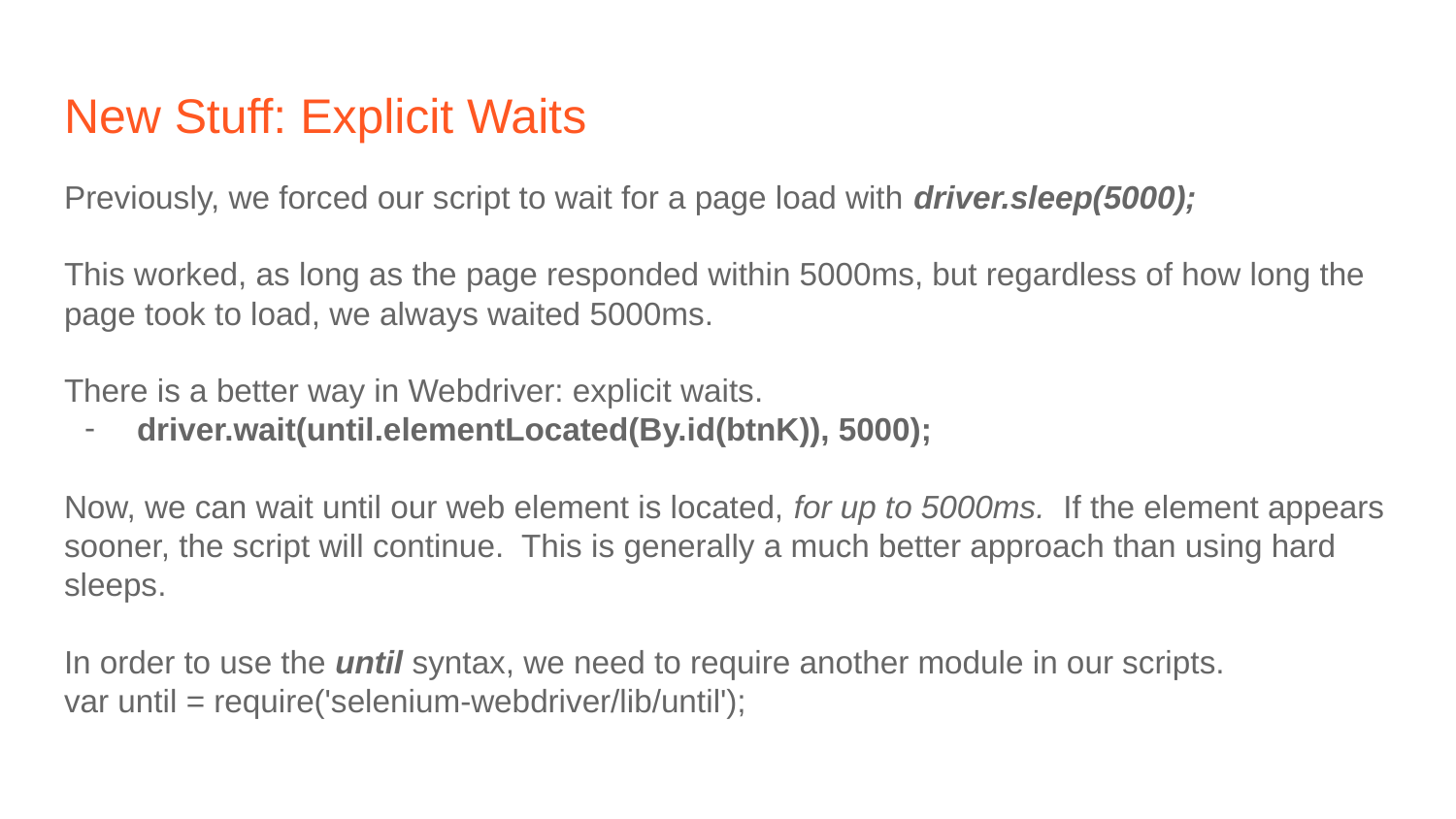

# New Stuff: Explicit Waits
Previously, we forced our script to wait for a page load with driver.sleep(5000);

This worked, as long as the page responded within 5000ms, but regardless of how long the page took to load, we always waited 5000ms.

There is a better way in Webdriver: explicit waits.
driver.wait(until.elementLocated(By.id(btnK)), 5000);

Now, we can wait until our web element is located, for up to 5000ms.  If the element appears sooner, the script will continue.  This is generally a much better approach than using hard sleeps.

In order to use the until syntax, we need to require another module in our scripts.
var until = require('selenium-webdriver/lib/until');